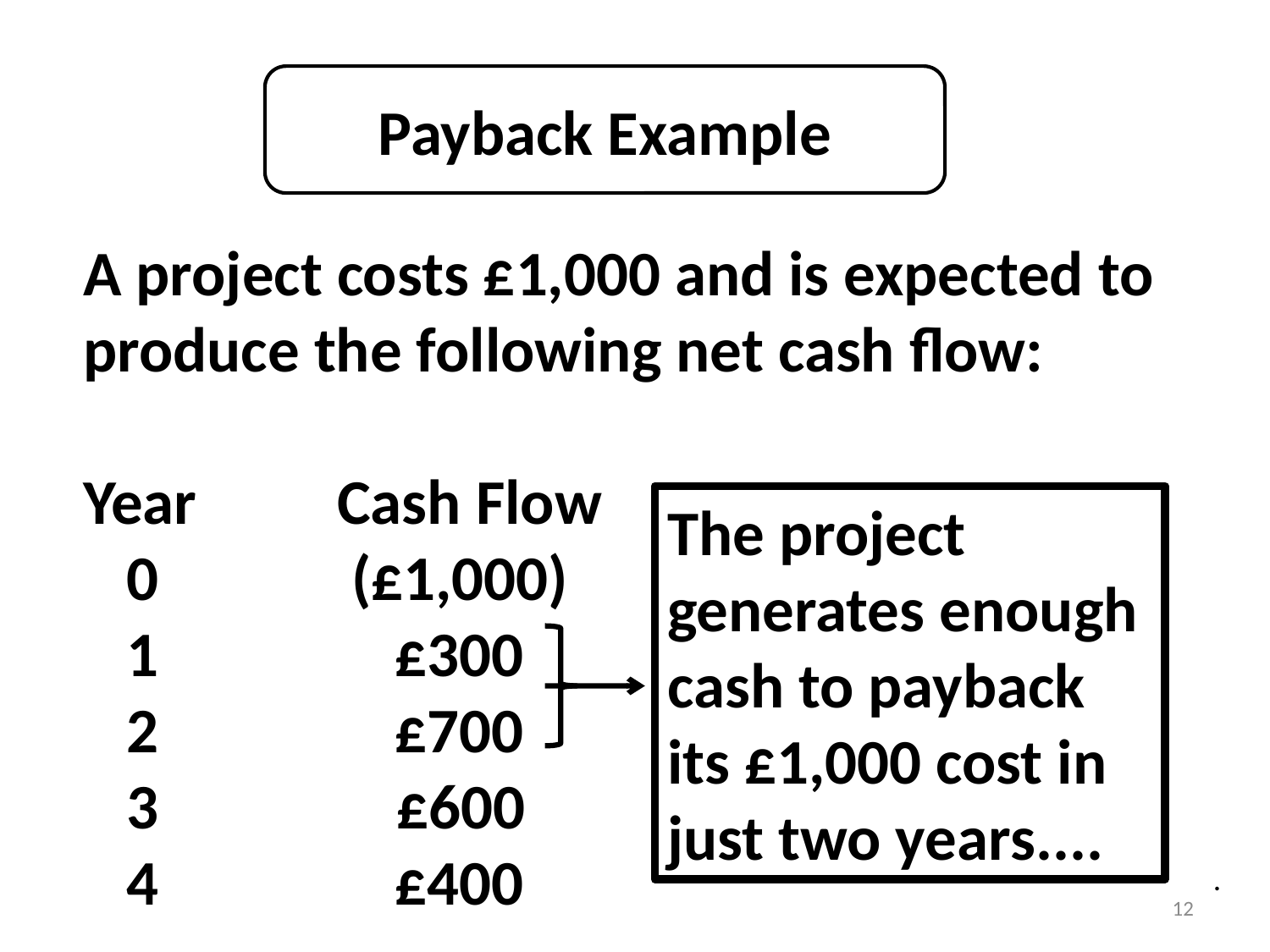

Payback Example
A project costs £1,000 and is expected to
produce the following net cash flow:

Year		Cash Flow
   0		 (£1,000)
   1		    £300
   2		    £700
   3	             £600
   4		    £400
The project
generates enough cash to payback
its £1,000 cost in just two years....

.
12